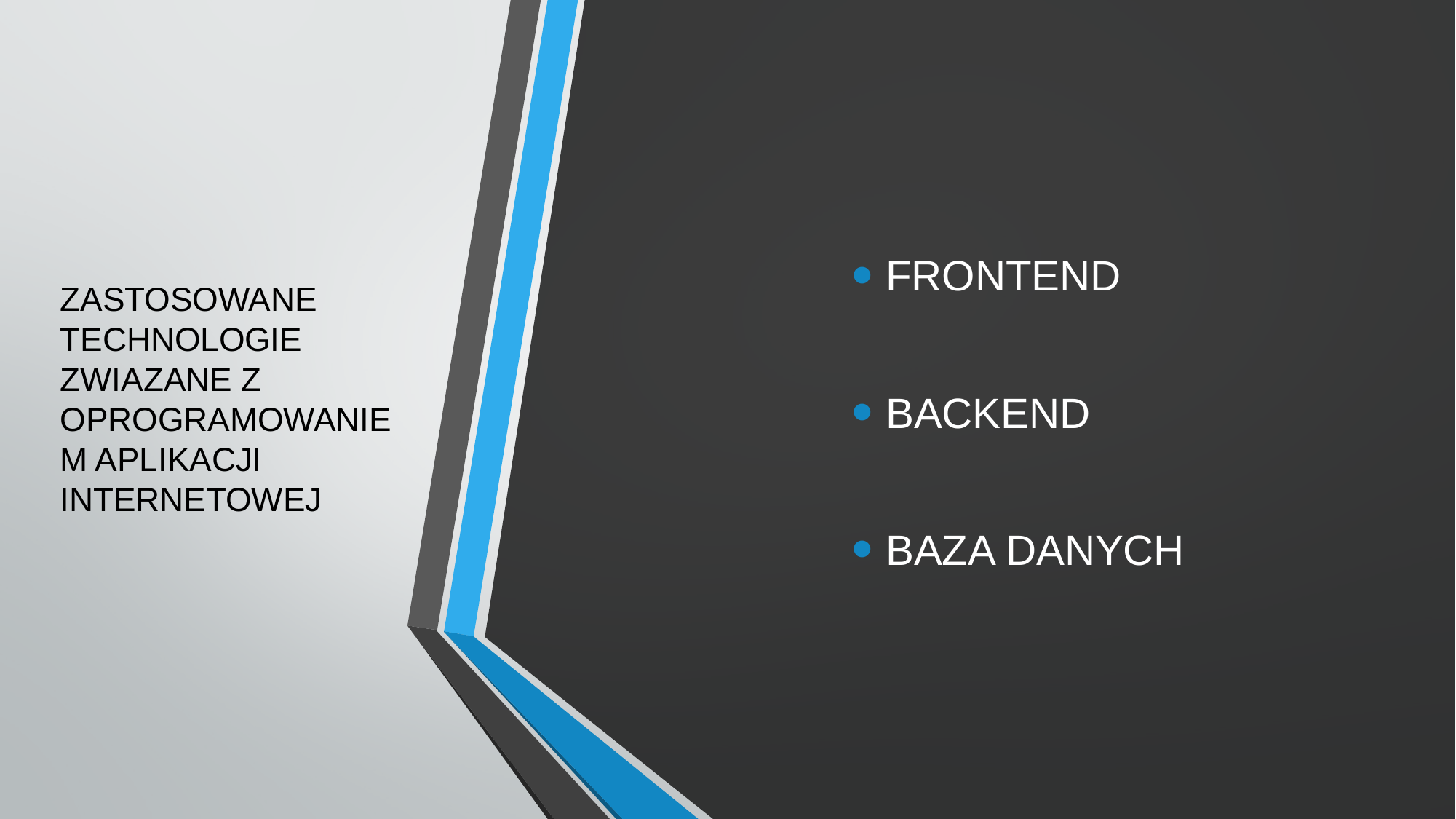

FRONTEND

BACKEND

BAZA DANYCH

# ZASTOSOWANE TECHNOLOGIE ZWIAZANE Z OPROGRAMOWANIEM APLIKACJI INTERNETOWEJ